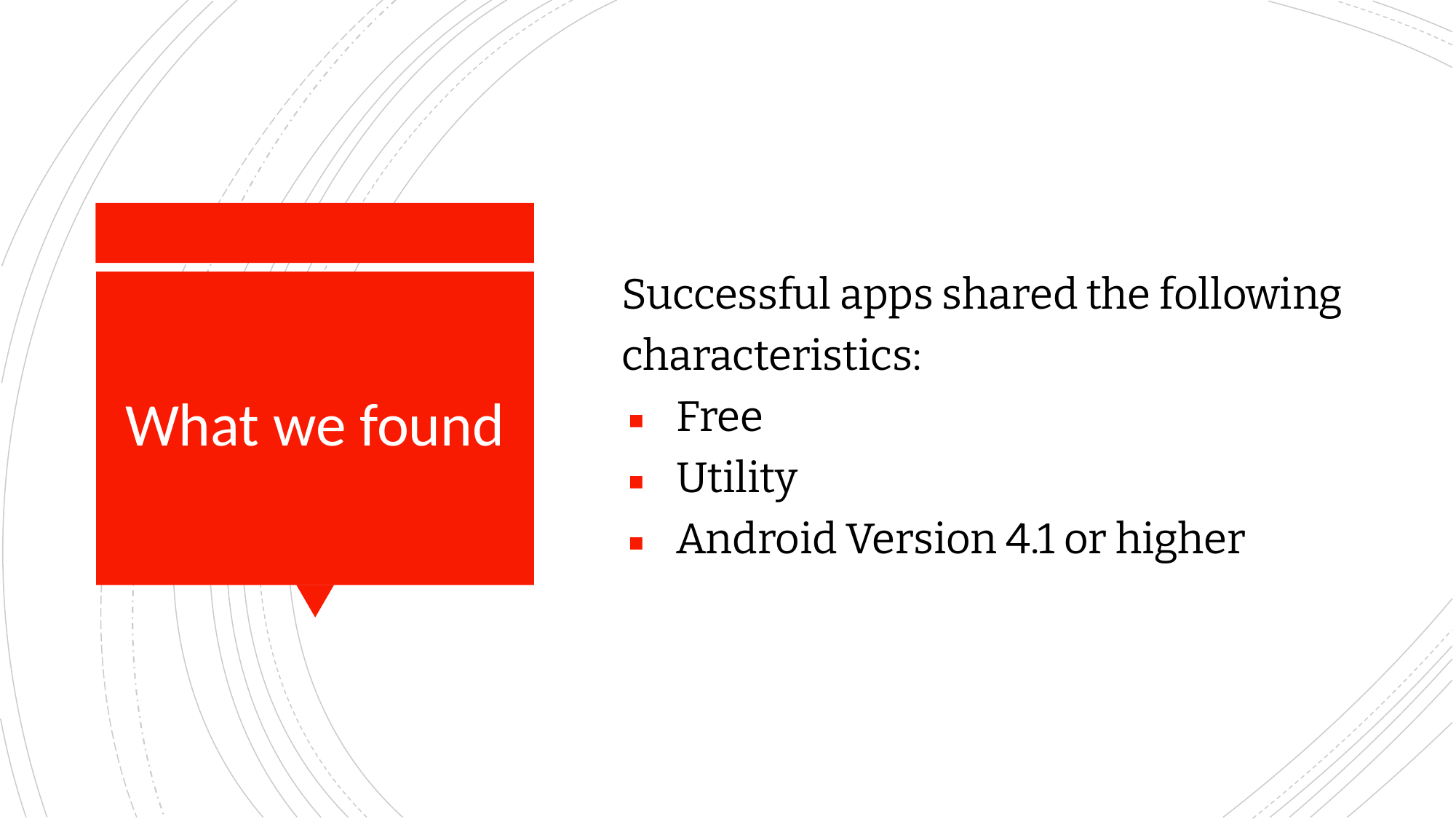

Successful apps shared the following characteristics:
Free
Utility
Android Version 4.1 or higher
# What we found